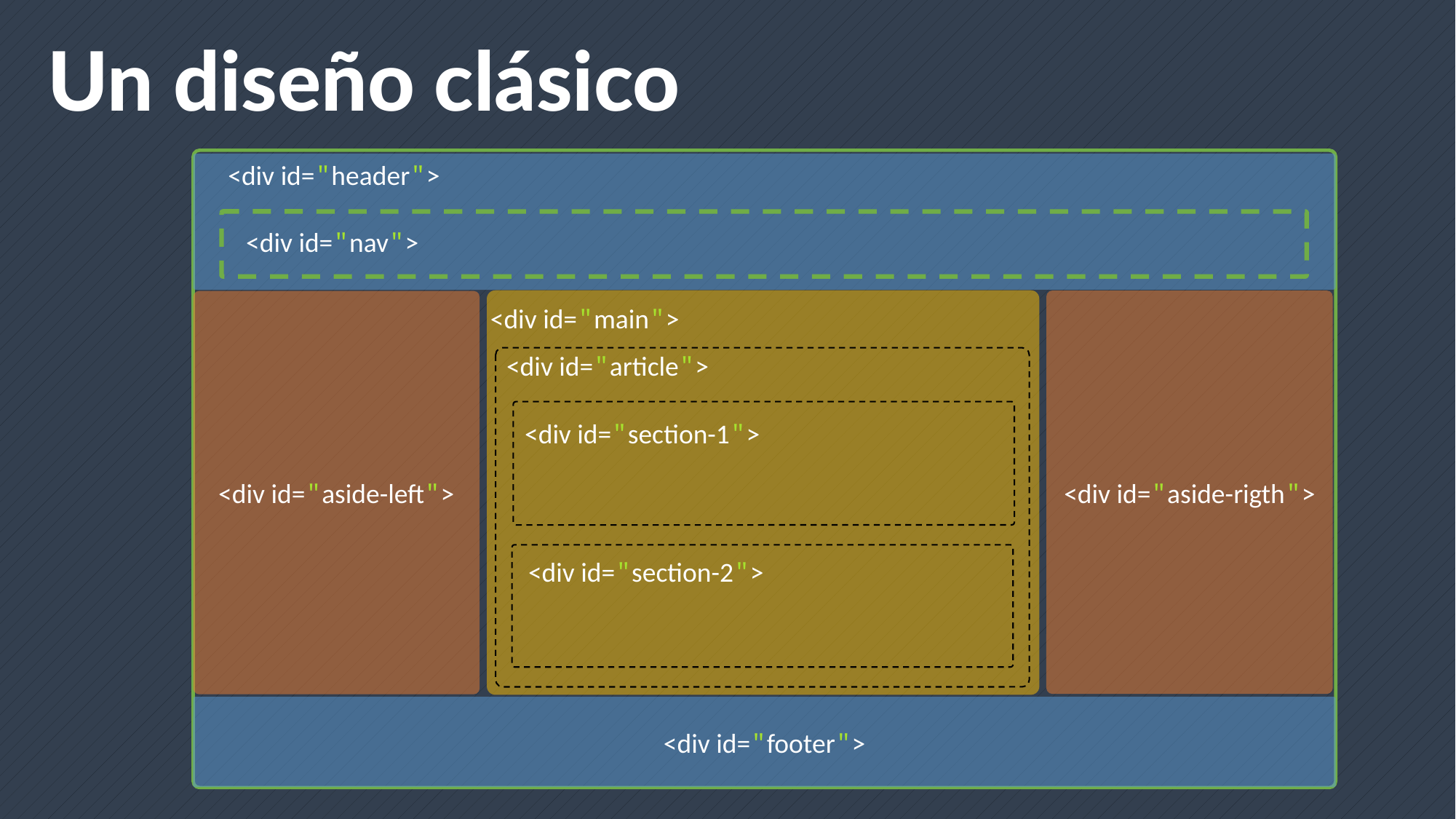

Un diseño clásico

<div id="header">

<div id="nav">

<div id="aside-rigth">
<div id="aside-left">
<div id="main">
<div id="article">

<div id="section-1">

<div id="section-2">
<div id="footer">